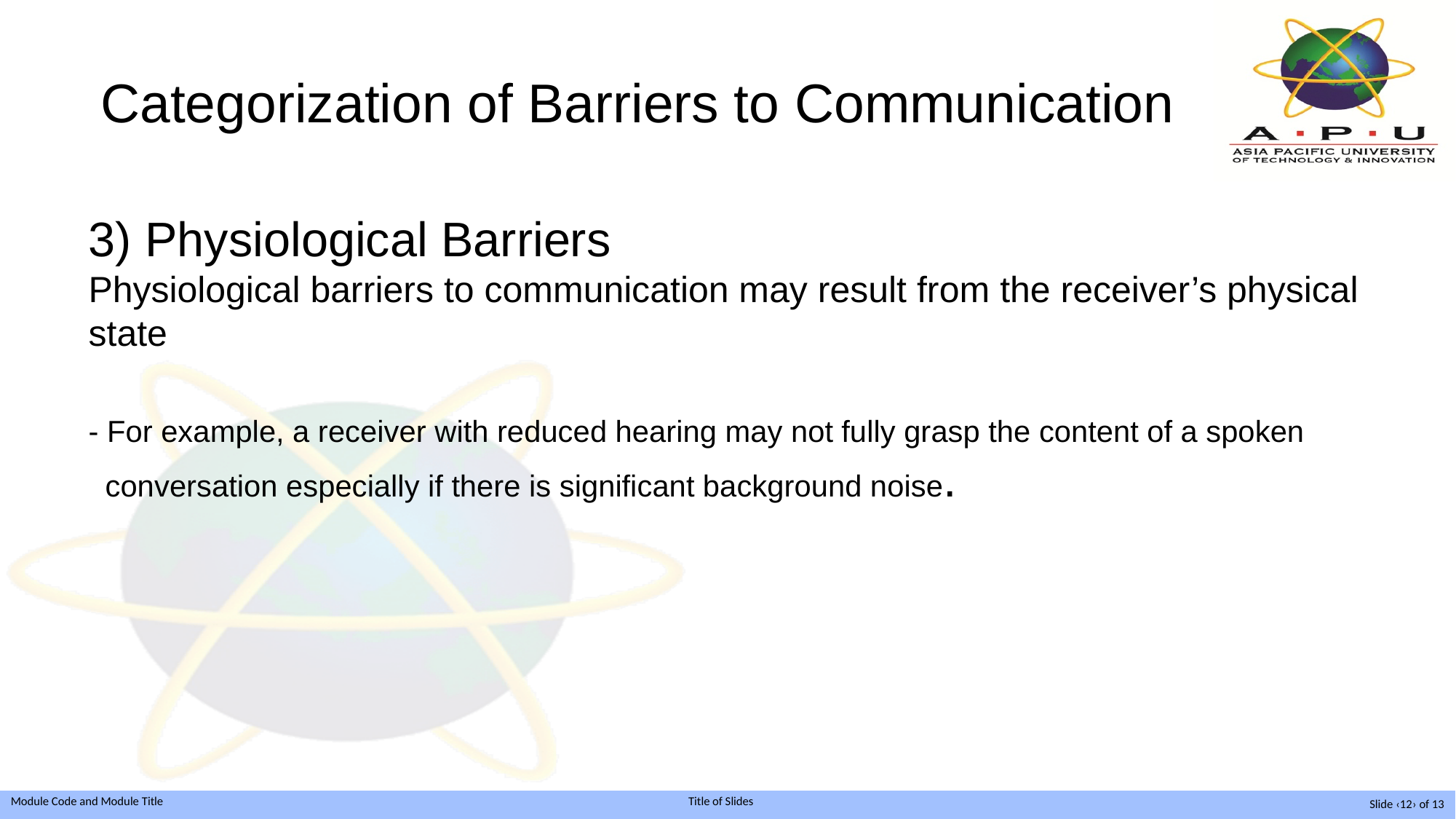

# Categorization of Barriers to Communication
3) Physiological Barriers
Physiological barriers to communication may result from the receiver’s physical state
- For example, a receiver with reduced hearing may not fully grasp the content of a spoken
  conversation especially if there is significant background noise.
Slide ‹12› of 13